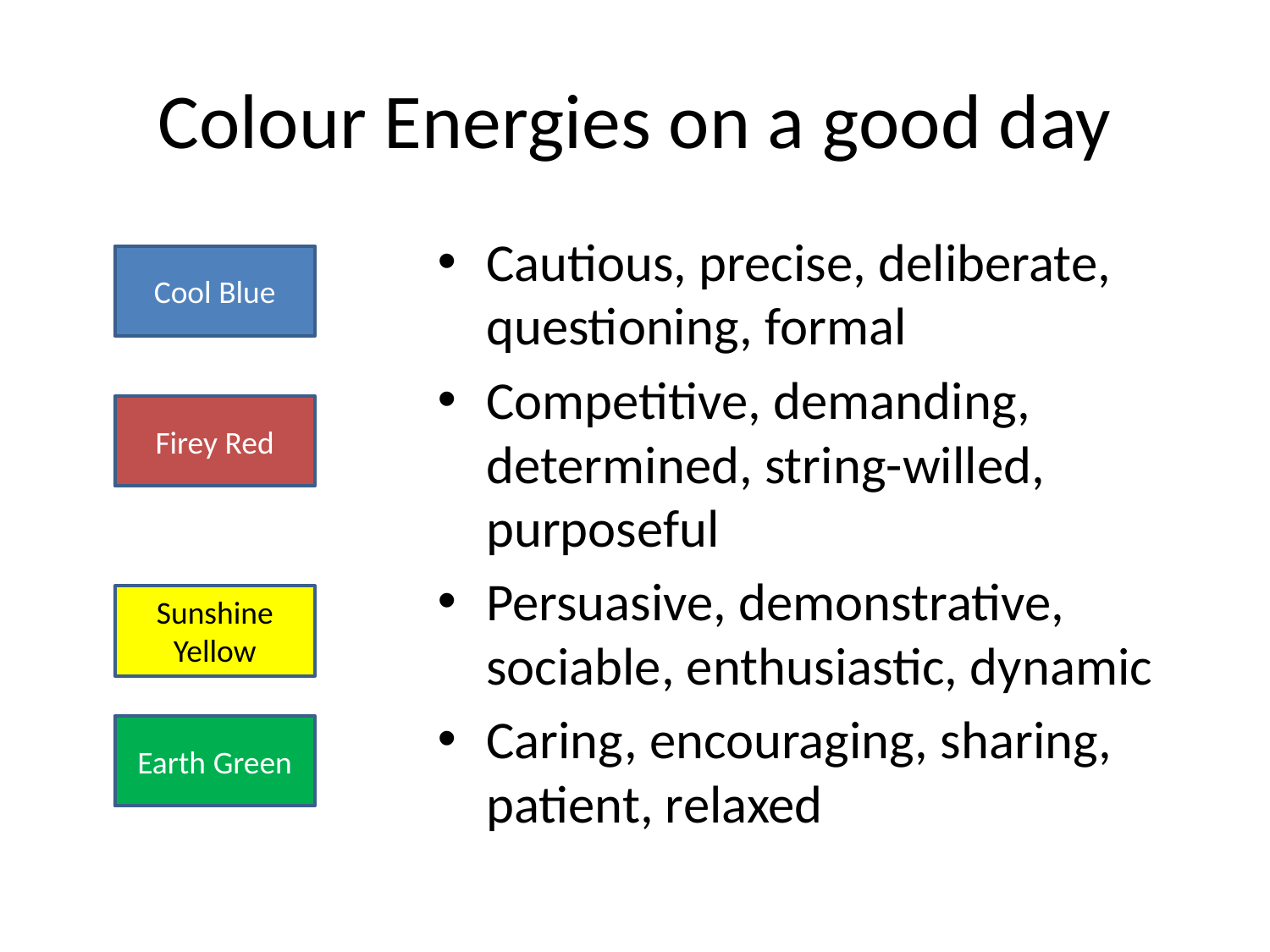

# Colour Energies on a good day
Cautious, precise, deliberate, questioning, formal
Competitive, demanding, determined, string-willed, purposeful
Persuasive, demonstrative, sociable, enthusiastic, dynamic
Caring, encouraging, sharing, patient, relaxed
Cool Blue
Firey Red
Sunshine Yellow
Earth Green